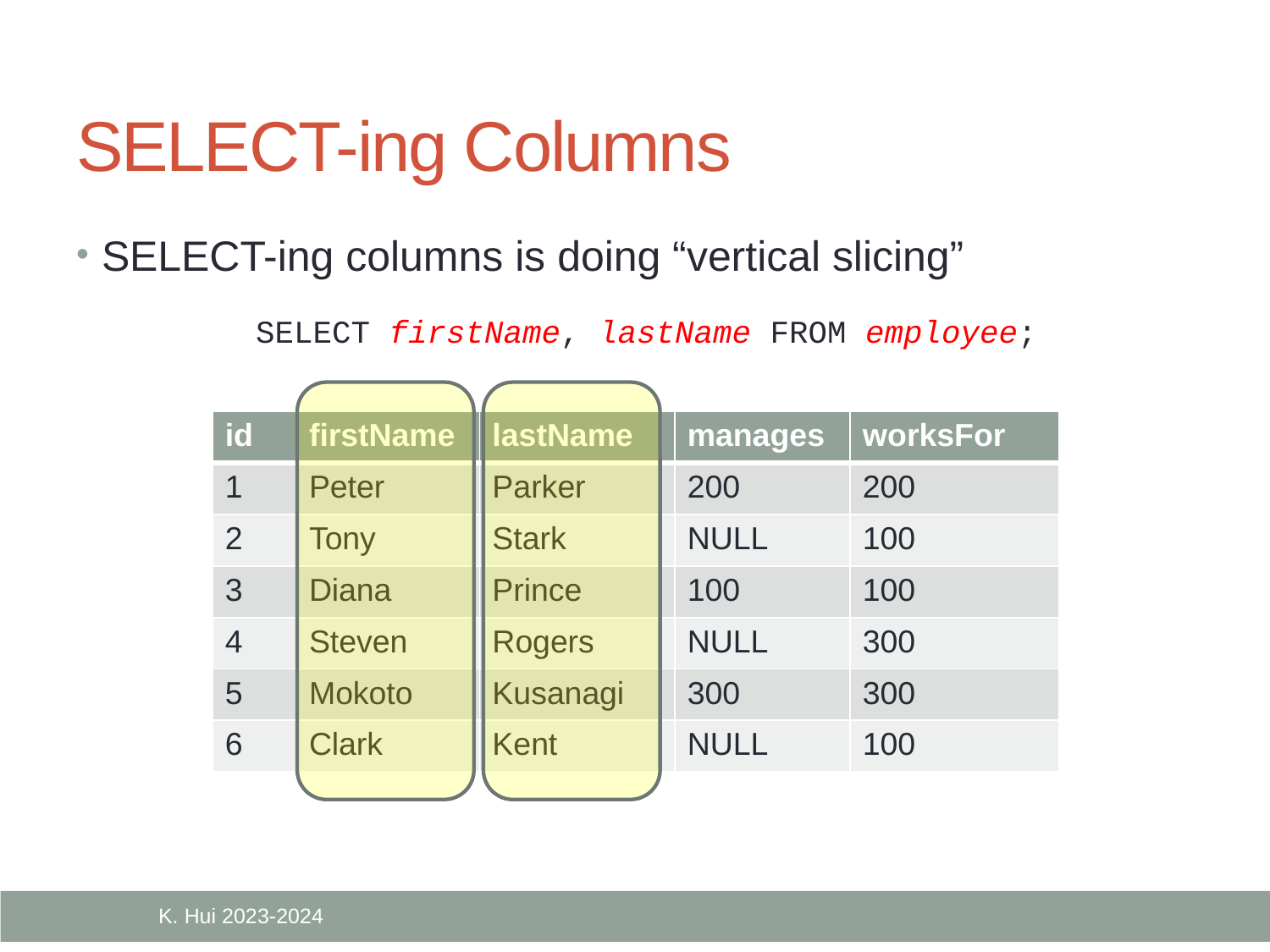

# SELECT-ing Columns
SELECT-ing columns is doing “vertical slicing”
SELECT firstName, lastName FROM employee;

| id | firstName | lastName | manages | worksFor |
| --- | --- | --- | --- | --- |
| 1 | Peter | Parker | 200 | 200 |
| 2 | Tony | Stark | NULL | 100 |
| 3 | Diana | Prince | 100 | 100 |
| 4 | Steven | Rogers | NULL | 300 |
| 5 | Mokoto | Kusanagi | 300 | 300 |
| 6 | Clark | Kent | NULL | 100 |
K. Hui 2023-2024